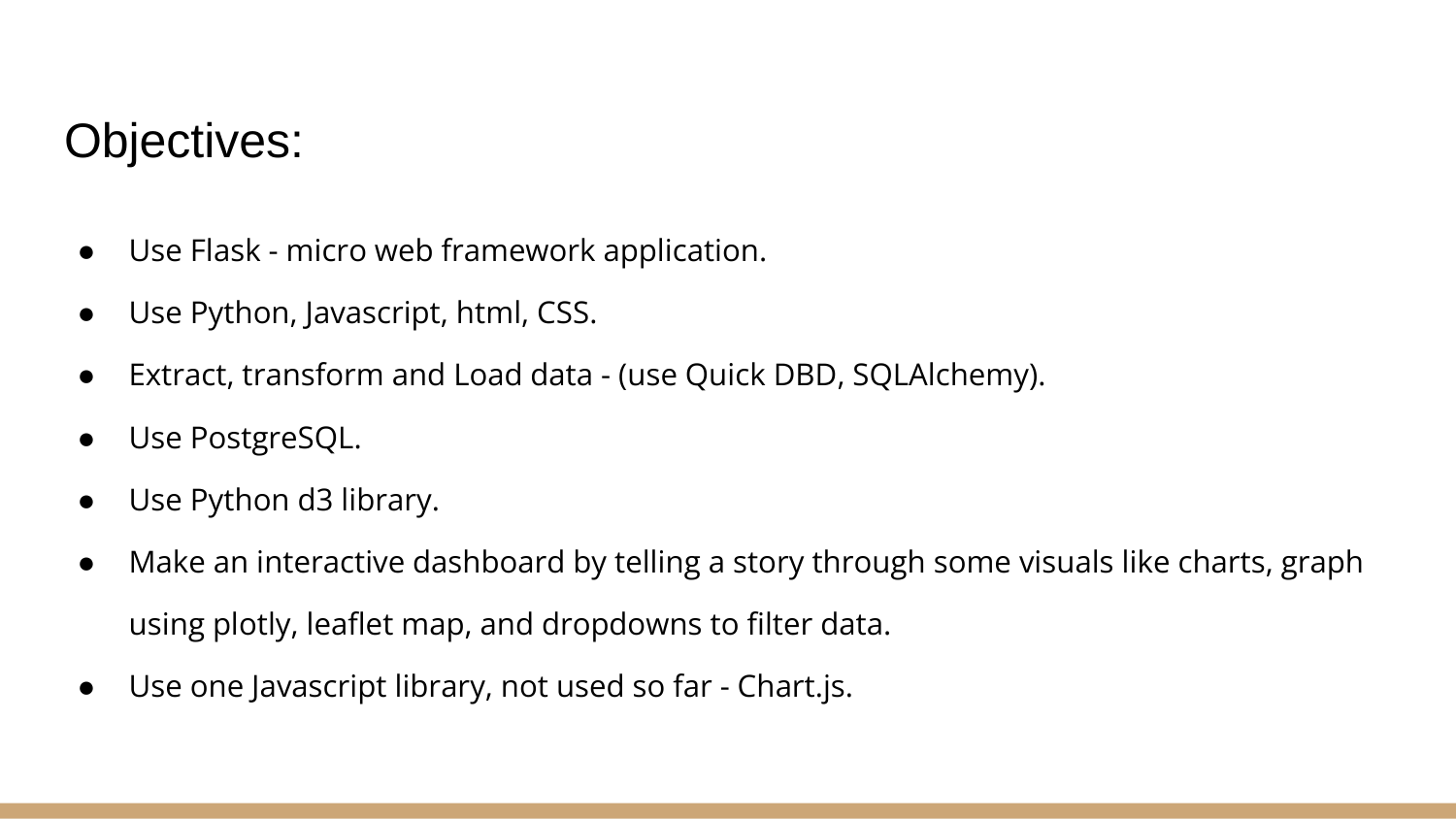

# Objectives:
Use Flask - micro web framework application.
Use Python, Javascript, html, CSS.
Extract, transform and Load data - (use Quick DBD, SQLAlchemy).
Use PostgreSQL.
Use Python d3 library.
Make an interactive dashboard by telling a story through some visuals like charts, graph using plotly, leaflet map, and dropdowns to filter data.
Use one Javascript library, not used so far - Chart.js.